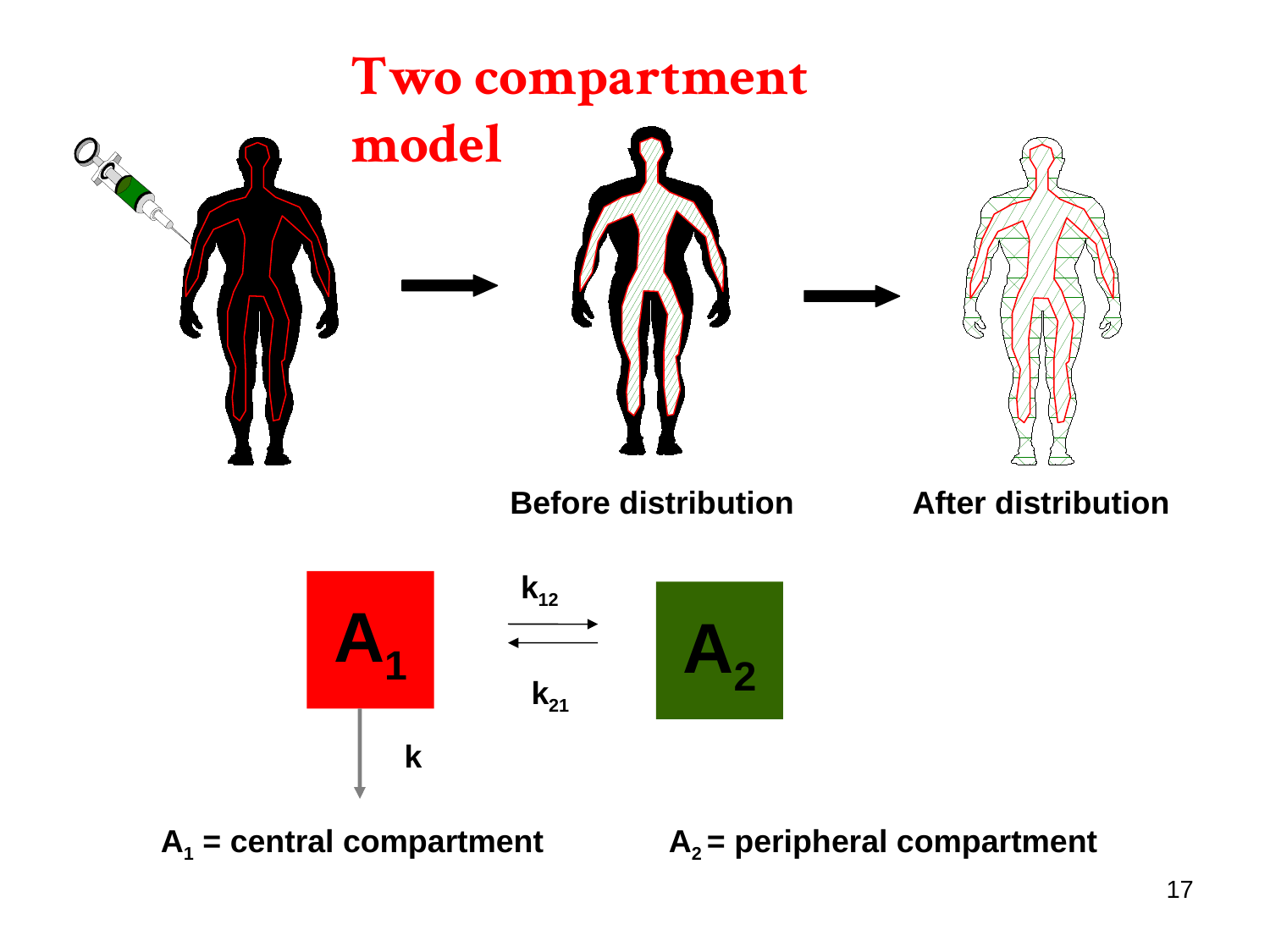

Two compartment model

Before distribution
After distribution
k12
A1
A2

k21
k

A1 = central compartment	A2 = peripheral compartment
17